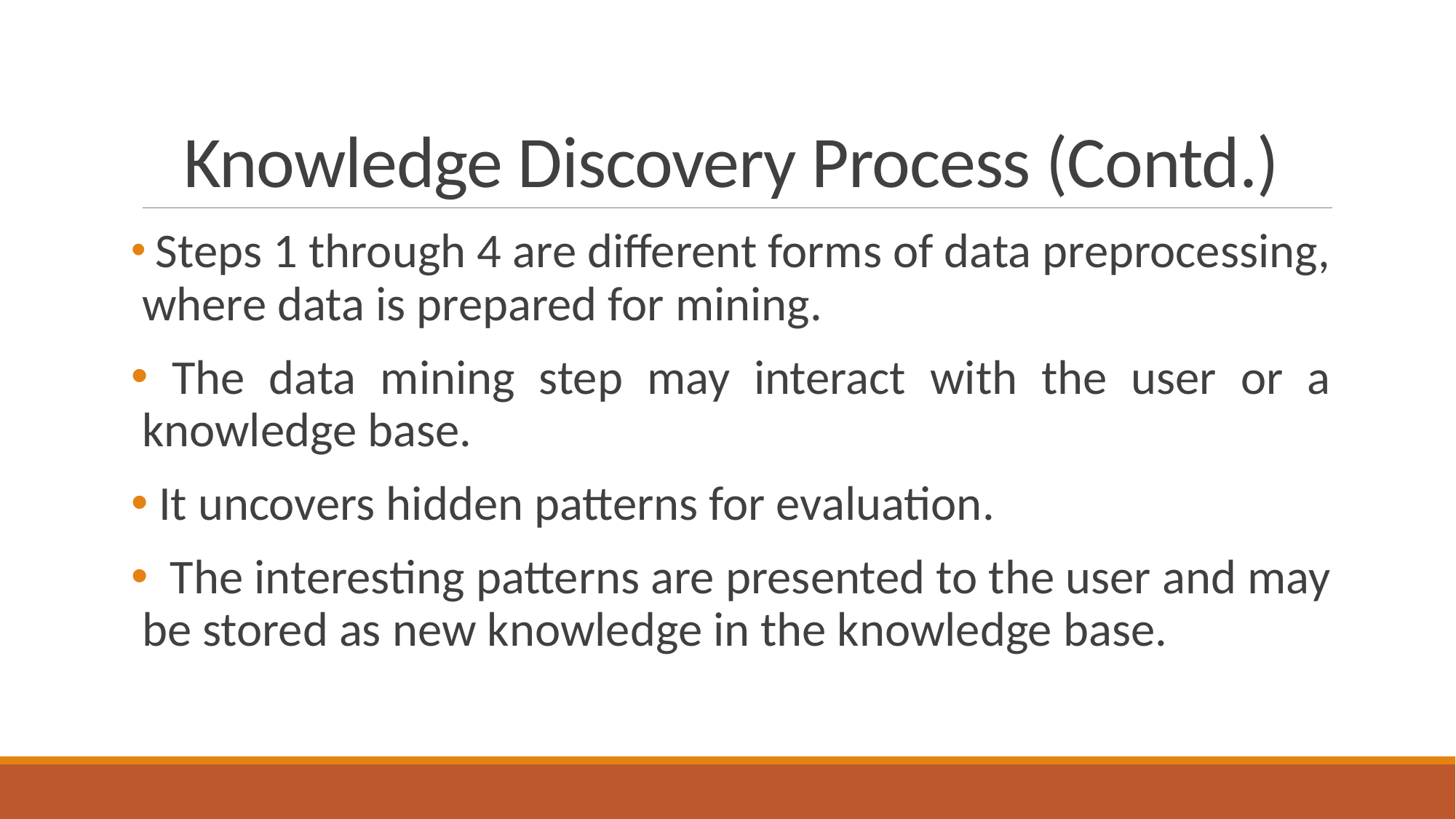

# Knowledge Discovery Process (Contd.)
 Steps 1 through 4 are different forms of data preprocessing, where data is prepared for mining.
 The data mining step may interact with the user or a knowledge base.
 It uncovers hidden patterns for evaluation.
  The interesting patterns are presented to the user and may be stored as new knowledge in the knowledge base.